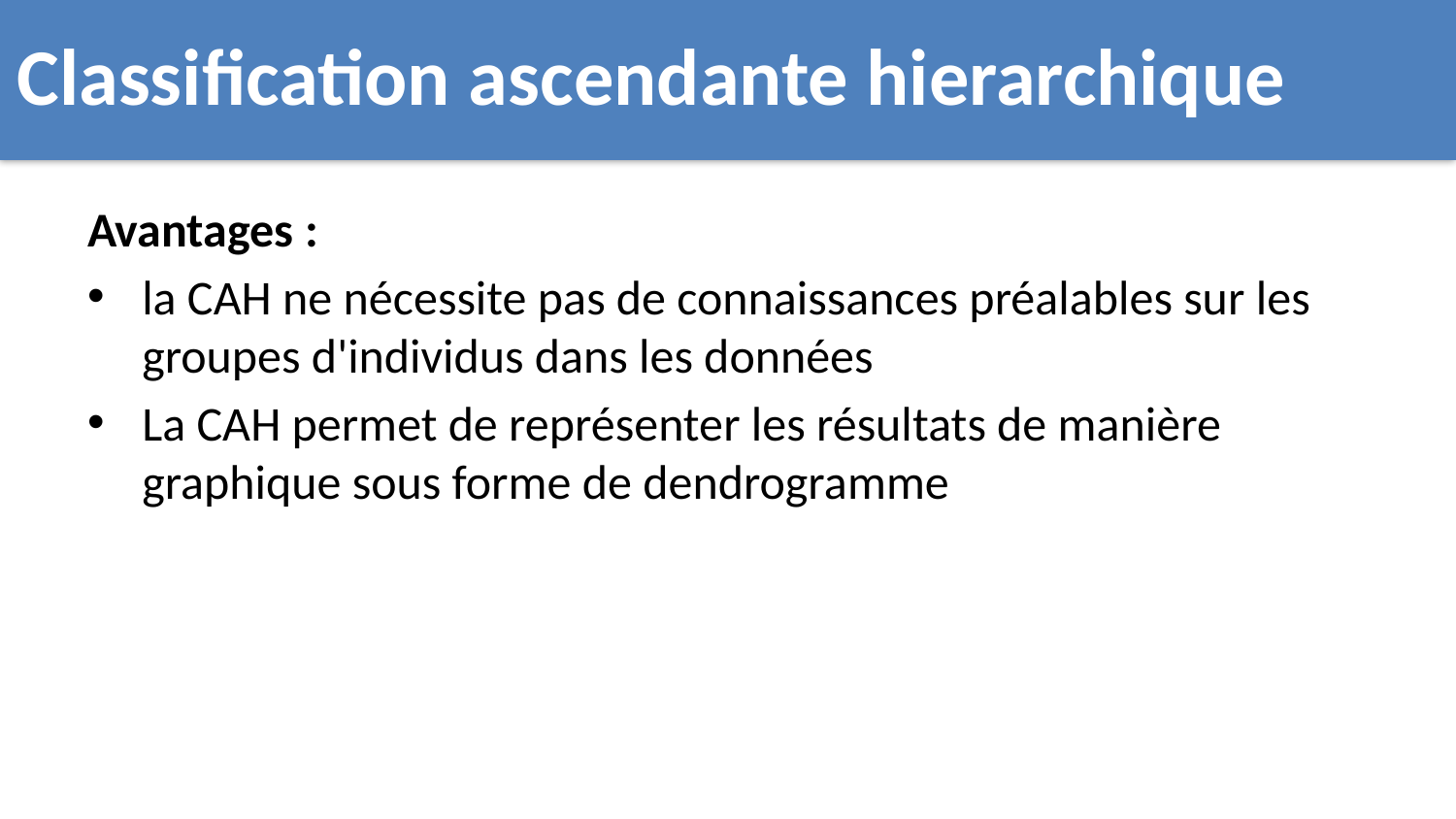

# Classification ascendante hierarchique
Avantages :
la CAH ne nécessite pas de connaissances préalables sur les groupes d'individus dans les données
La CAH permet de représenter les résultats de manière graphique sous forme de dendrogramme